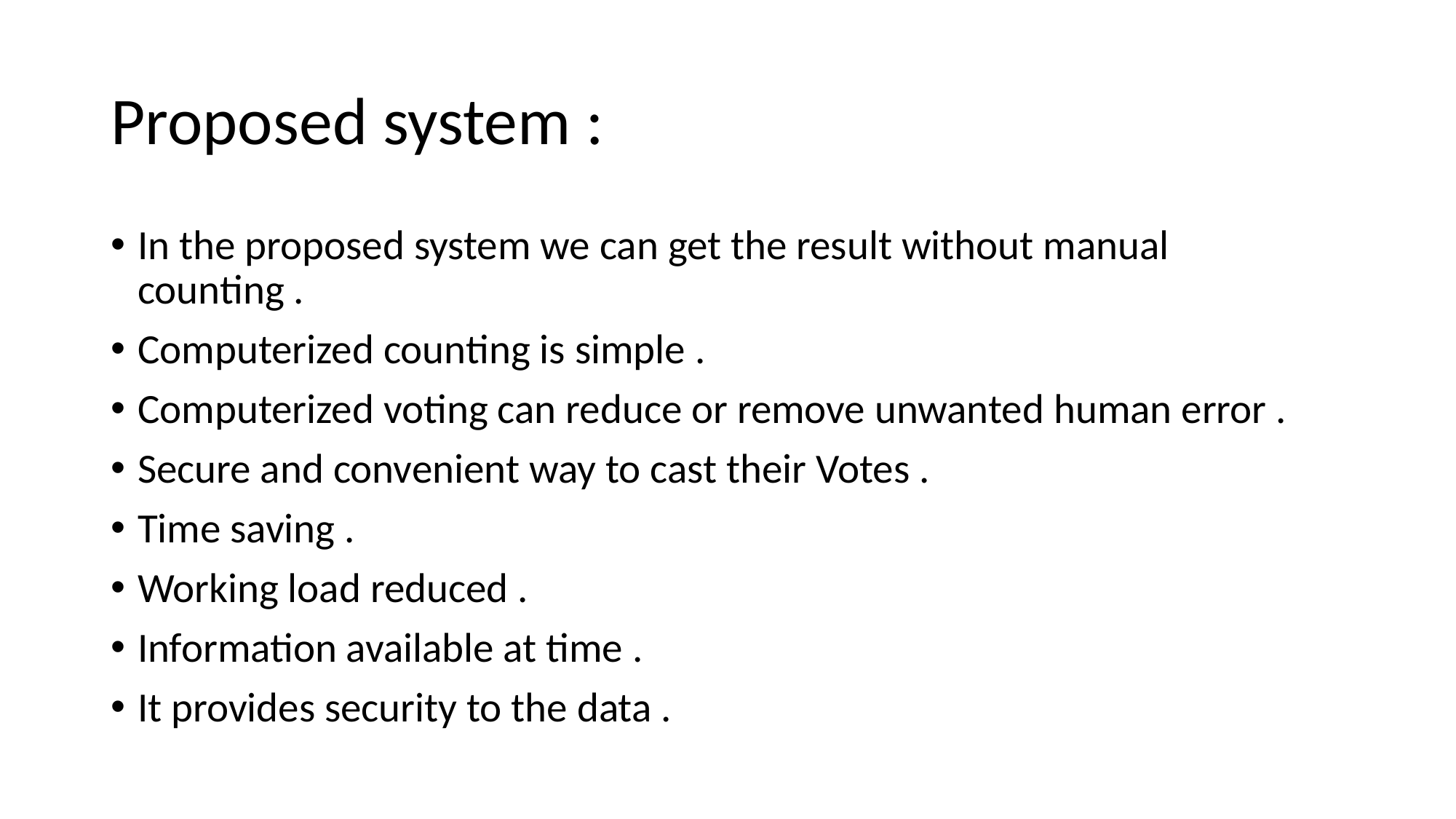

# Proposed system :
In the proposed system we can get the result without manual counting .
Computerized counting is simple .
Computerized voting can reduce or remove unwanted human error .
Secure and convenient way to cast their Votes .
Time saving .
Working load reduced .
Information available at time .
It provides security to the data .